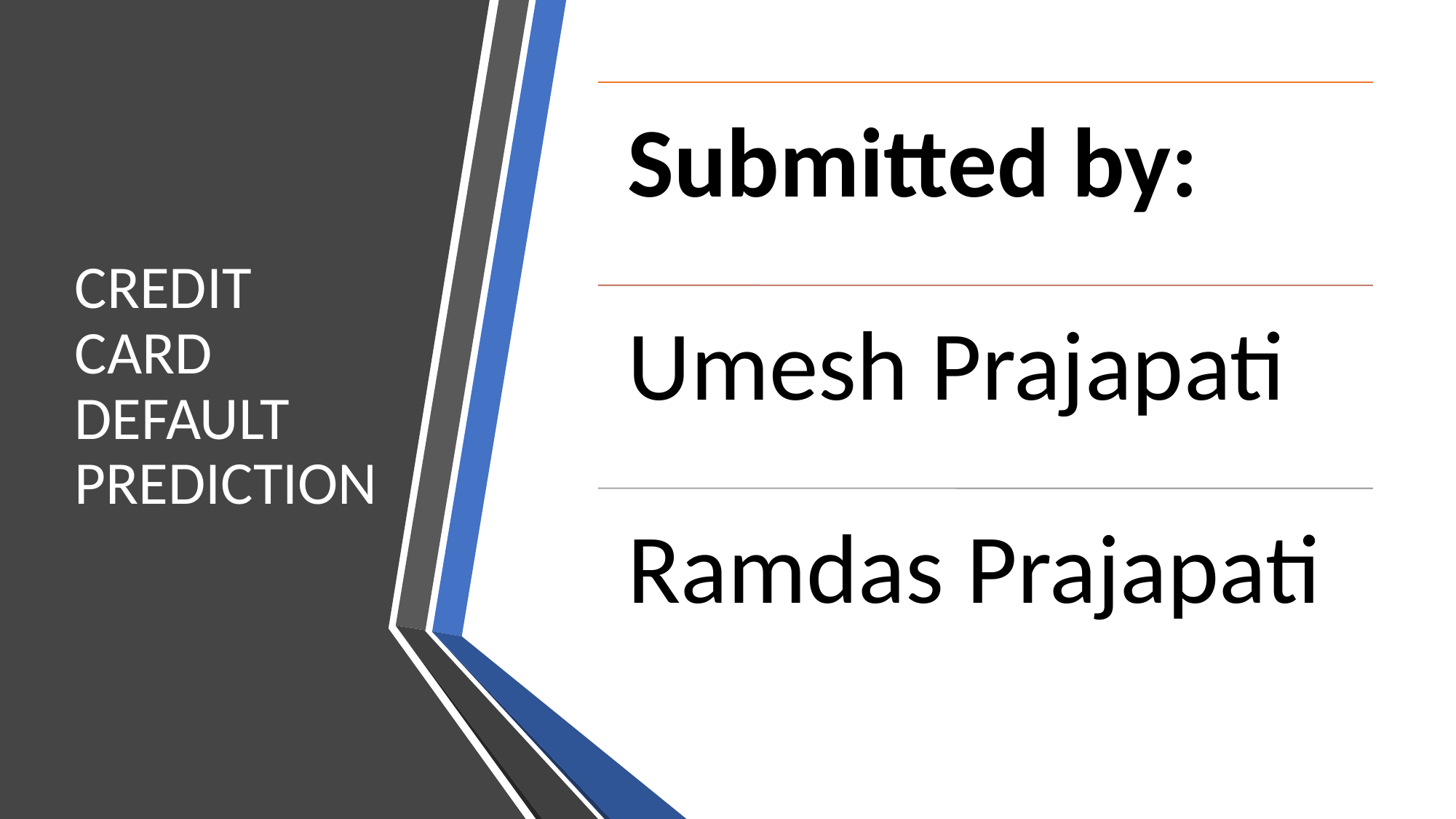

# CREDIT CARD DEFAULT PREDICTION
Submitted by:
Umesh Prajapati
Ramdas Prajapati